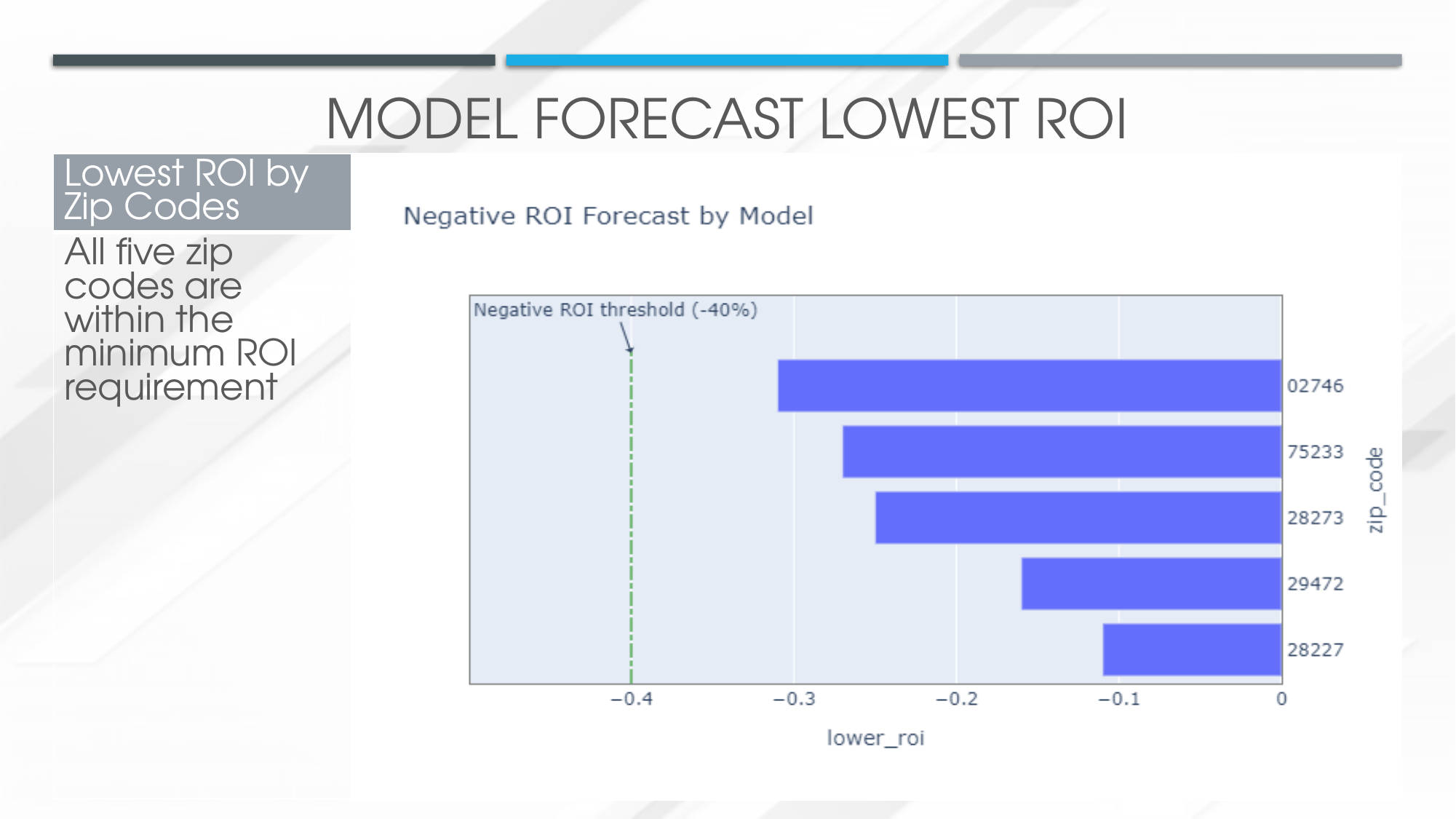

# Model Forecast Lowest ROI
| Lowest ROI by Zip Codes |  |
| --- | --- |
| All five zip codes are within the minimum ROI requirement |  |